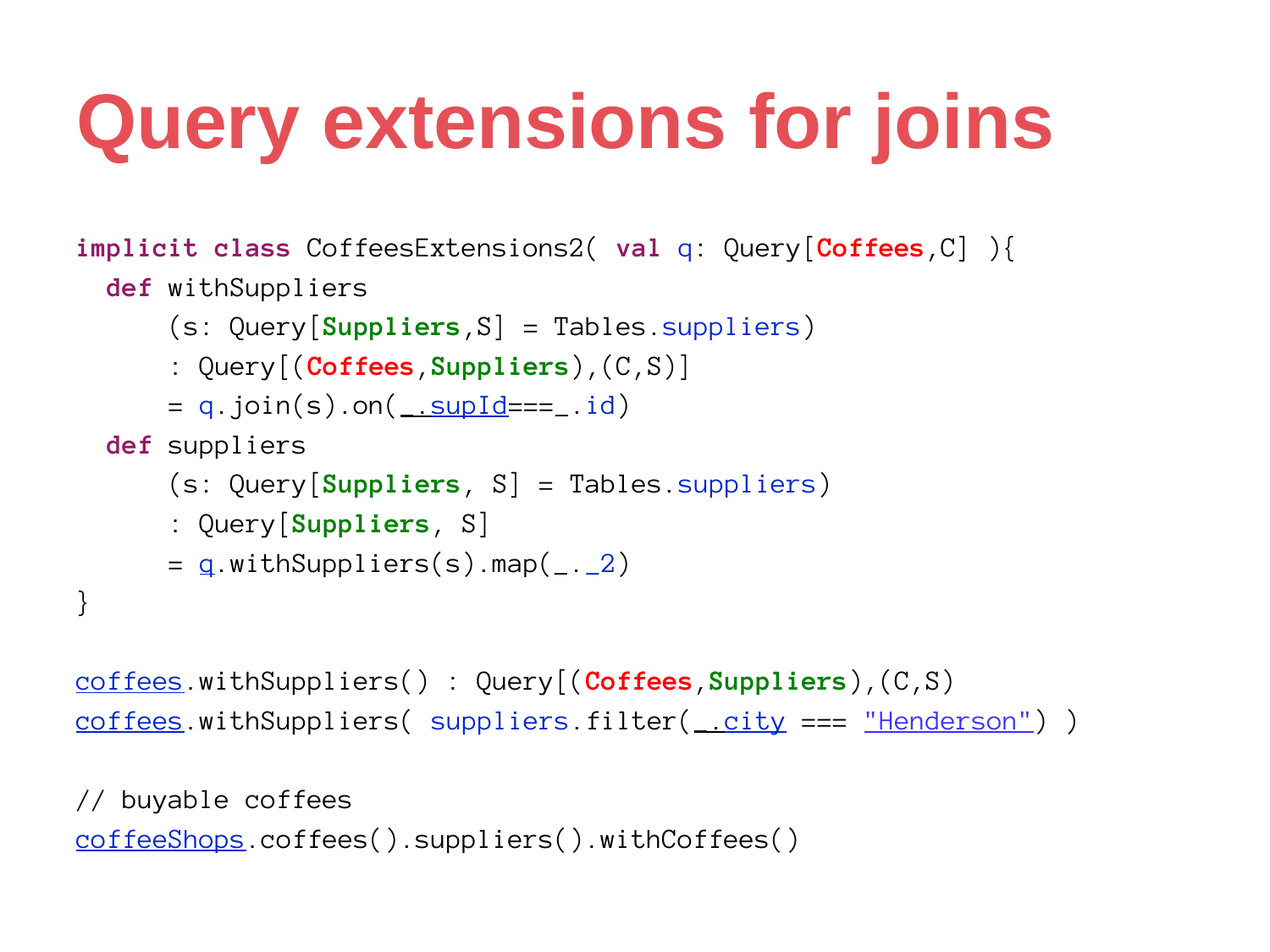

# Query extensions for joins
implicit class CoffeesExtensions2( val q: Query[Coffees,C] ){
  def withSuppliers
      (s: Query[Suppliers,S] = Tables.suppliers)
      : Query[(Coffees,Suppliers),(C,S)]
      = q.join(s).on(_.supId===_.id)
  def suppliers
      (s: Query[Suppliers, S] = Tables.suppliers)
      : Query[Suppliers, S]
      = q.withSuppliers(s).map(_._2)
}

coffees.withSuppliers() : Query[(Coffees,Suppliers),(C,S)
coffees.withSuppliers( suppliers.filter(_.city === "Henderson") )

// buyable coffees
coffeeShops.coffees().suppliers().withCoffees()